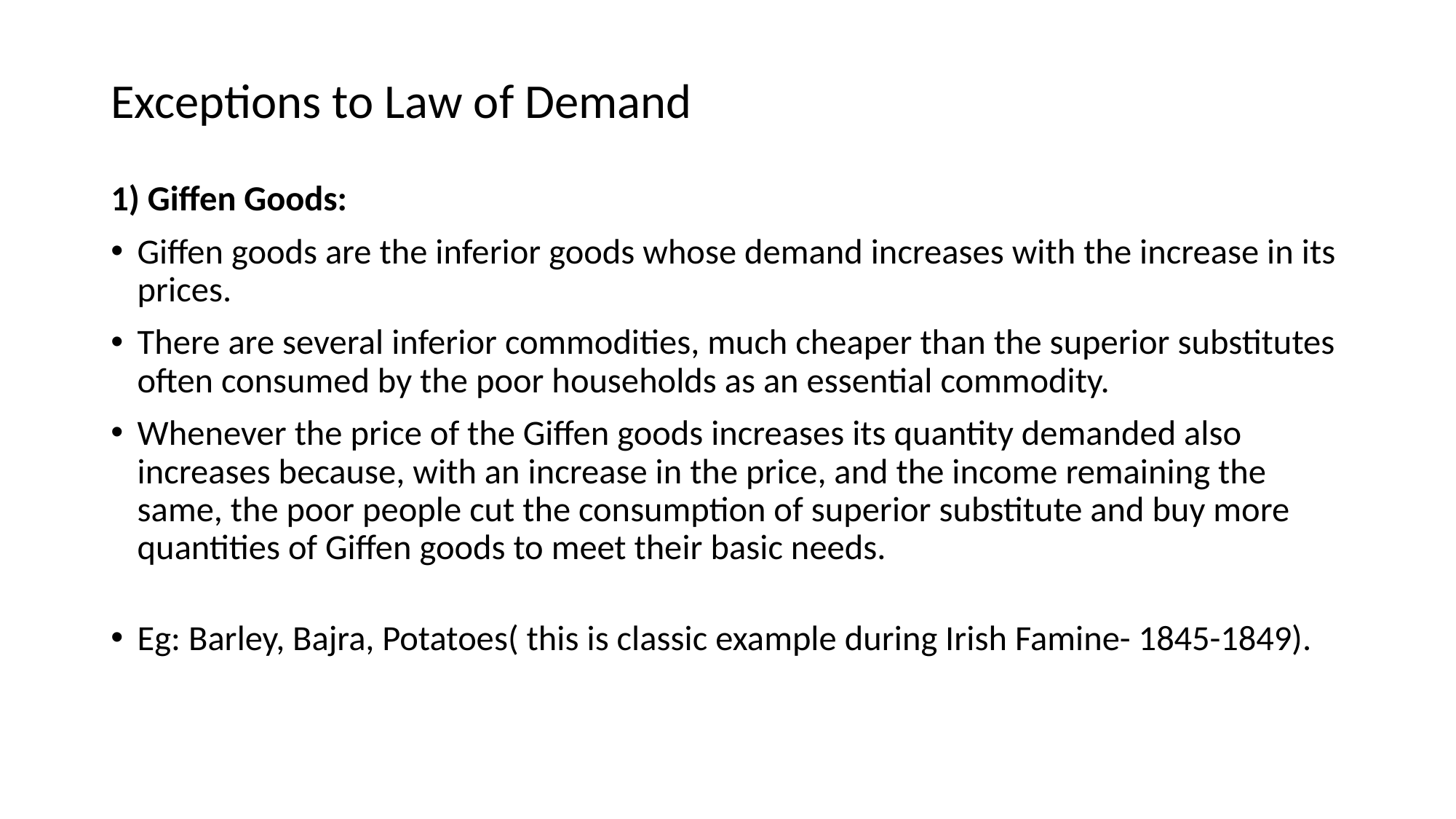

# Exceptions to Law of Demand
1) Giffen Goods:
Giffen goods are the inferior goods whose demand increases with the increase in its prices.
There are several inferior commodities, much cheaper than the superior substitutes often consumed by the poor households as an essential commodity.
Whenever the price of the Giffen goods increases its quantity demanded also increases because, with an increase in the price, and the income remaining the same, the poor people cut the consumption of superior substitute and buy more quantities of Giffen goods to meet their basic needs.
Eg: Barley, Bajra, Potatoes( this is classic example during Irish Famine- 1845-1849).